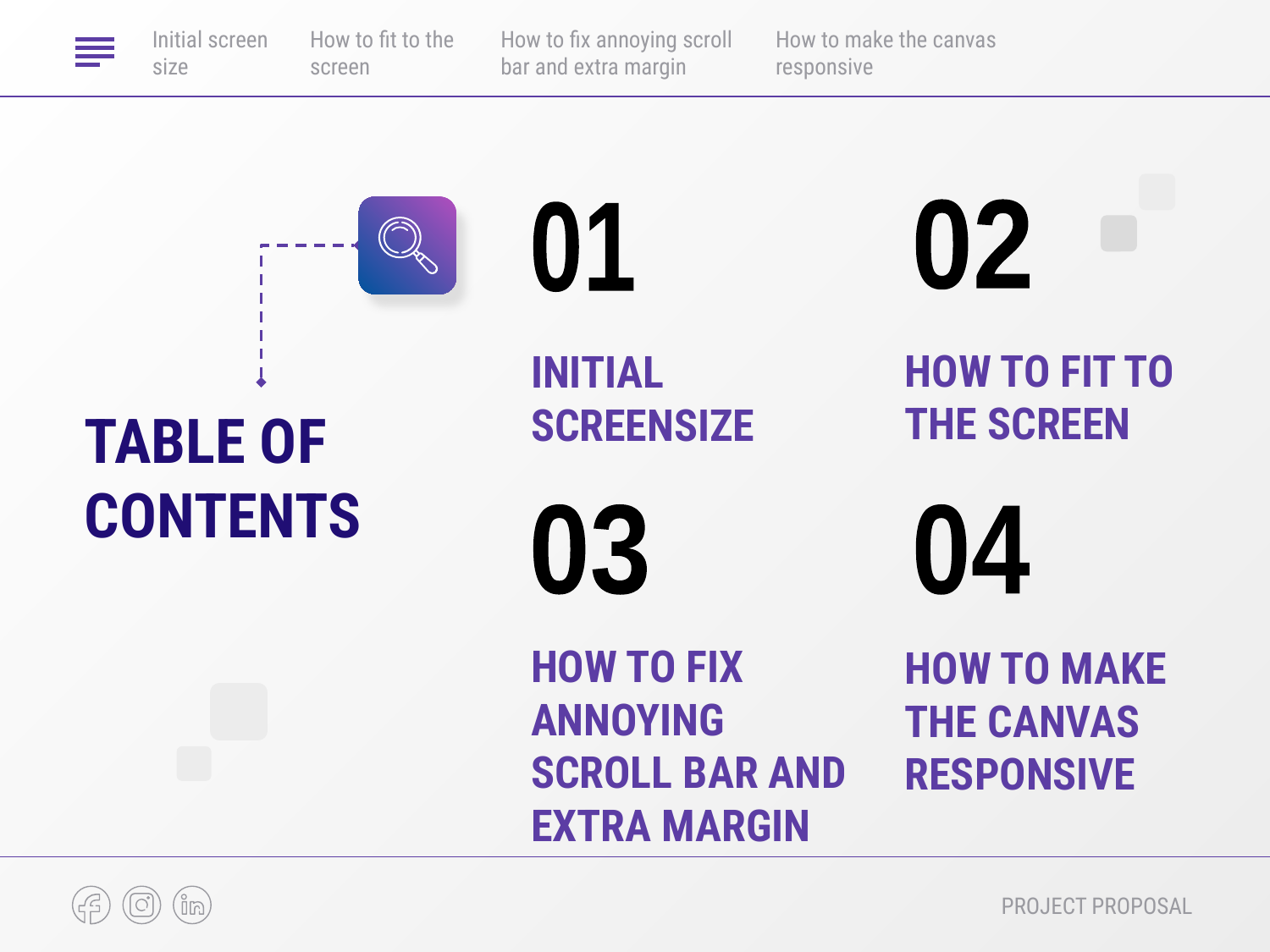

Initial screen size
How to fit to the screen
How to fix annoying scroll bar and extra margin
How to make the canvas responsive

02
01

HOW TO FIT TO THE SCREEN
# INITIAL SCREENSIZE
TABLE OF CONTENTS
03
04

HOW TO MAKE THE CANVAS RESPONSIVE
HOW TO FIX ANNOYING SCROLL BAR AND EXTRA MARGIN
PROJECT PROPOSAL